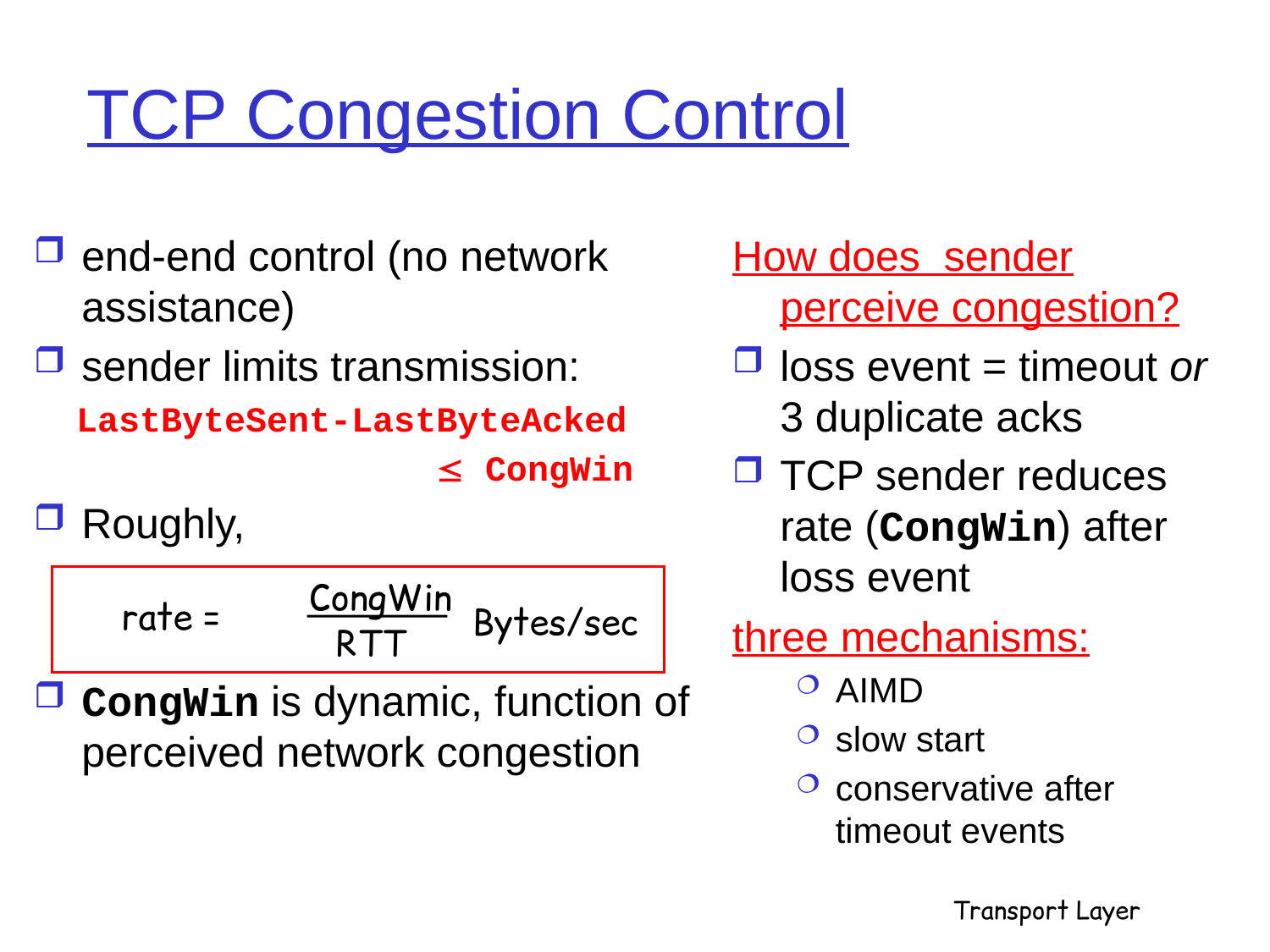

# TCP Congestion Control
end-end control (no network assistance)
sender limits transmission:
  LastByteSent-LastByteAcked
                   ≤ CongWin
Roughly,

CongWin is dynamic, function of perceived network congestion

How does  sender perceive congestion?
loss event = timeout or 3 duplicate acks
TCP sender reduces rate (CongWin) after loss event
three mechanisms:
AIMD
slow start
conservative after timeout events

CongWin
rate =
Bytes/sec
RTT

Transport Layer